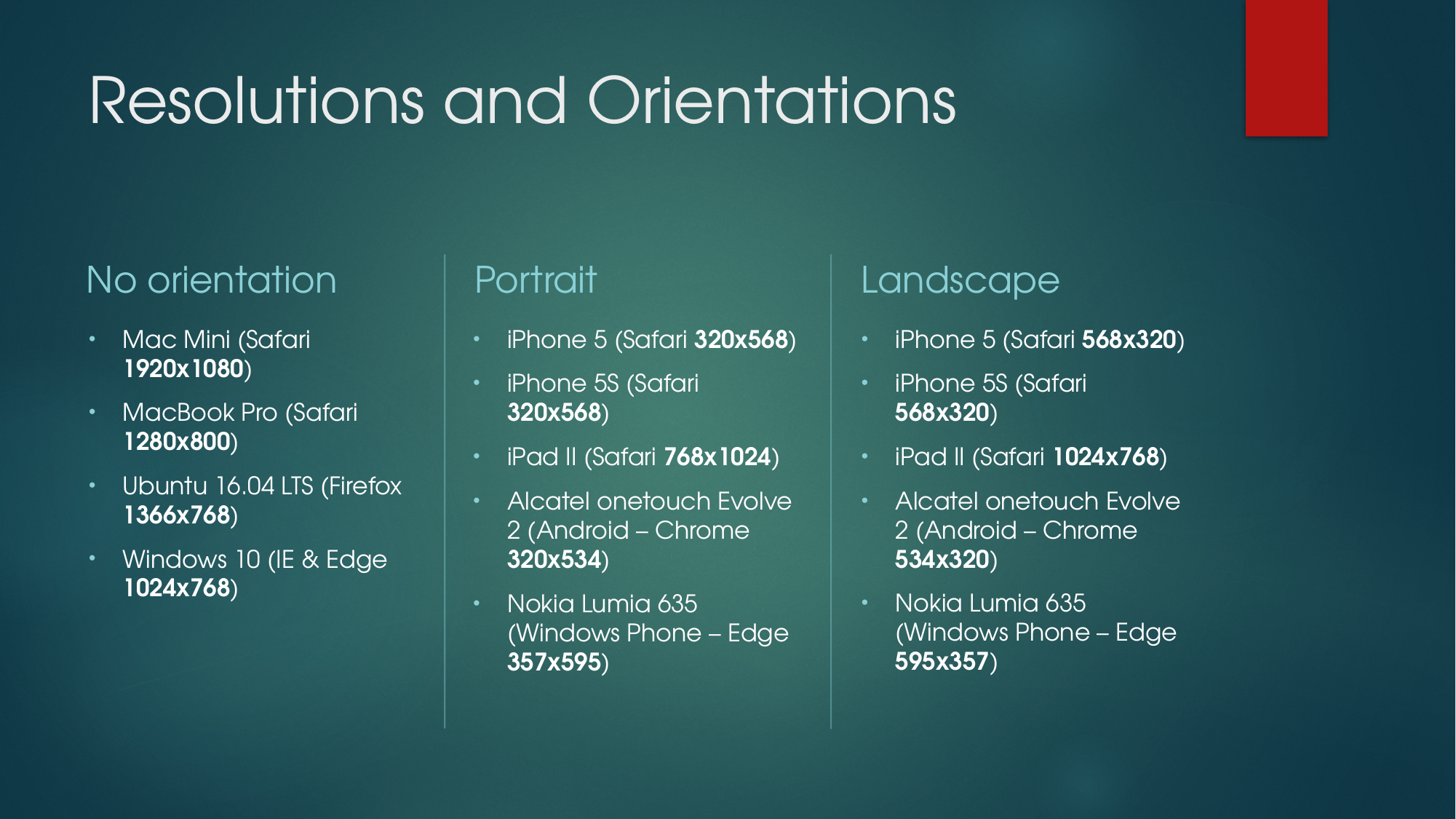

# Resolutions and Orientations
No orientation
Portrait
Landscape
Mac Mini (Safari 1920x1080)
MacBook Pro (Safari 1280x800)
Ubuntu 16.04 LTS (Firefox 1366x768)
Windows 10 (IE & Edge 1024x768)
iPhone 5 (Safari 320x568)
iPhone 5S (Safari 320x568)
iPad II (Safari 768x1024)
Alcatel onetouch Evolve 2 (Android – Chrome 320x534)
Nokia Lumia 635 (Windows Phone – Edge 357x595)

iPhone 5 (Safari 568x320)
iPhone 5S (Safari 568x320)
iPad II (Safari 1024x768)
Alcatel onetouch Evolve 2 (Android – Chrome 534x320)
Nokia Lumia 635 (Windows Phone – Edge 595x357)